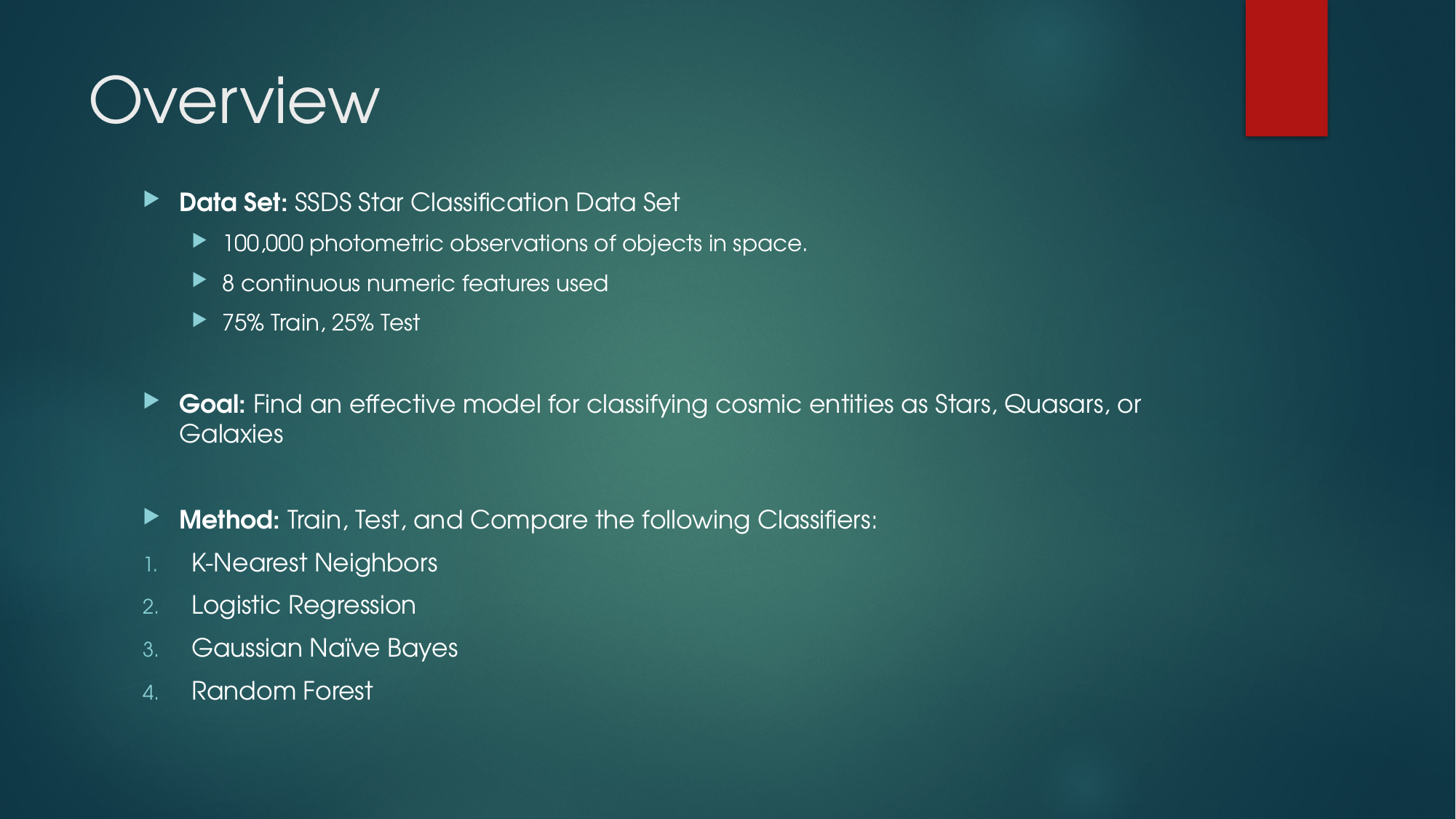

# Overview
Data Set: SSDS Star Classification Data Set
100,000 photometric observations of objects in space.
8 continuous numeric features used
75% Train, 25% Test

Goal: Find an effective model for classifying cosmic entities as Stars, Quasars, or Galaxies

Method: Train, Test, and Compare the following Classifiers:
K-Nearest Neighbors
Logistic Regression
Gaussian Naïve Bayes
Random Forest